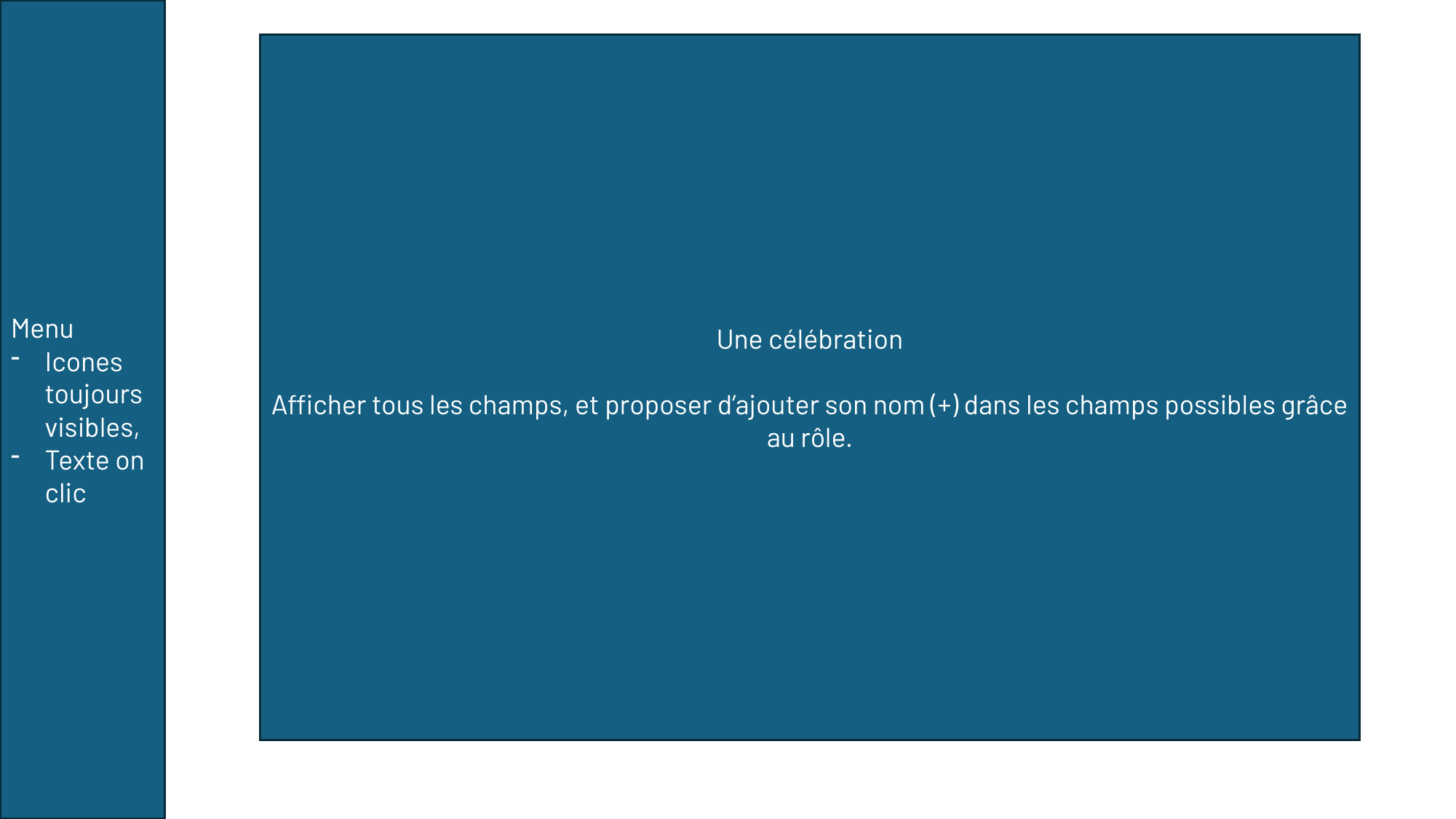

Menu
Icones toujours visibles,
Texte on clic
Une célébration

Afficher tous les champs, et proposer d’ajouter son nom (+) dans les champs possibles grâce au rôle.